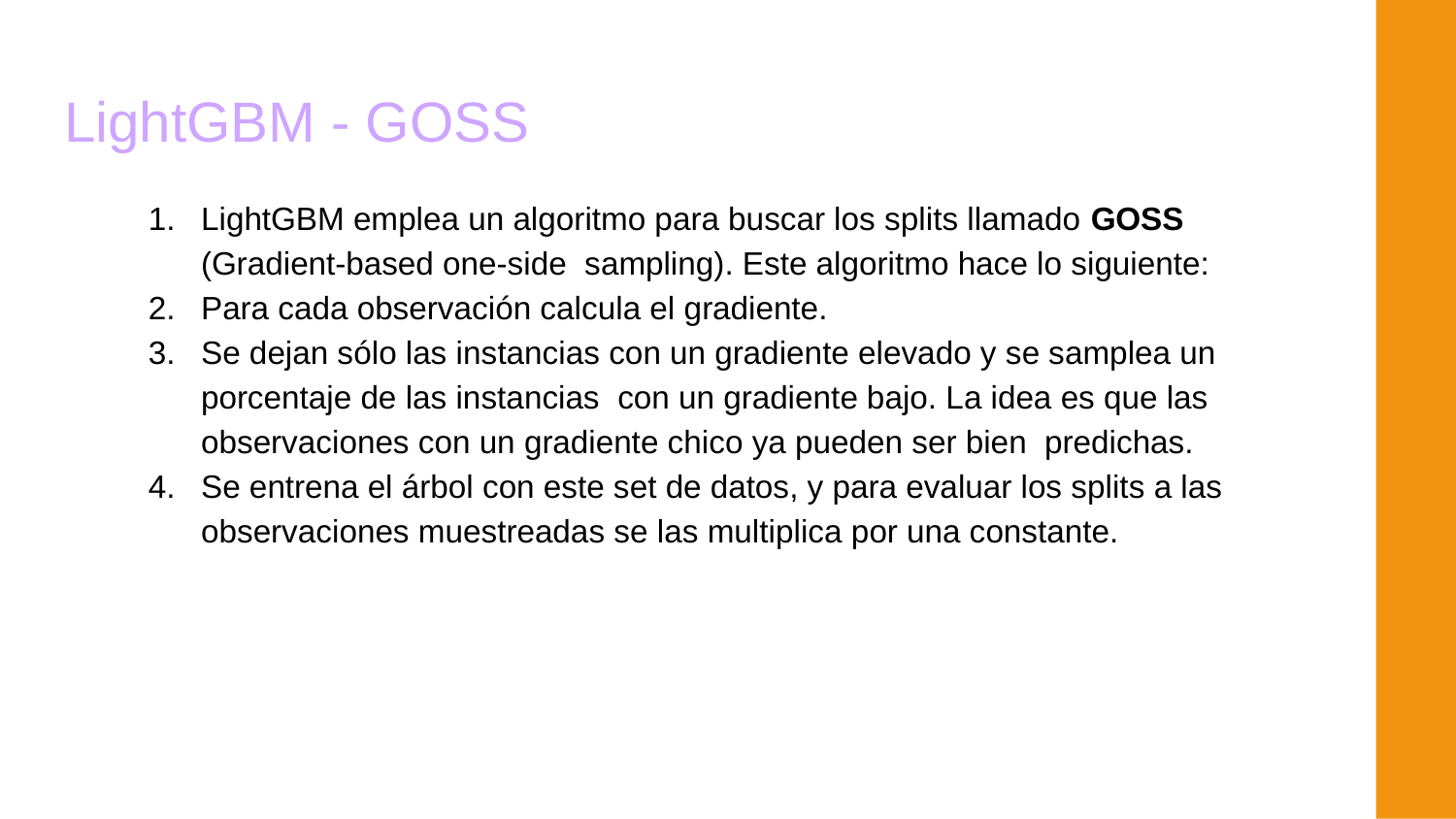

# LightGBM - GOSS
LightGBM emplea un algoritmo para buscar los splits llamado GOSS (Gradient-based one-side  sampling). Este algoritmo hace lo siguiente:
Para cada observación calcula el gradiente.
Se dejan sólo las instancias con un gradiente elevado y se samplea un porcentaje de las instancias  con un gradiente bajo. La idea es que las observaciones con un gradiente chico ya pueden ser bien  predichas.
Se entrena el árbol con este set de datos, y para evaluar los splits a las observaciones muestreadas se las multiplica por una constante.